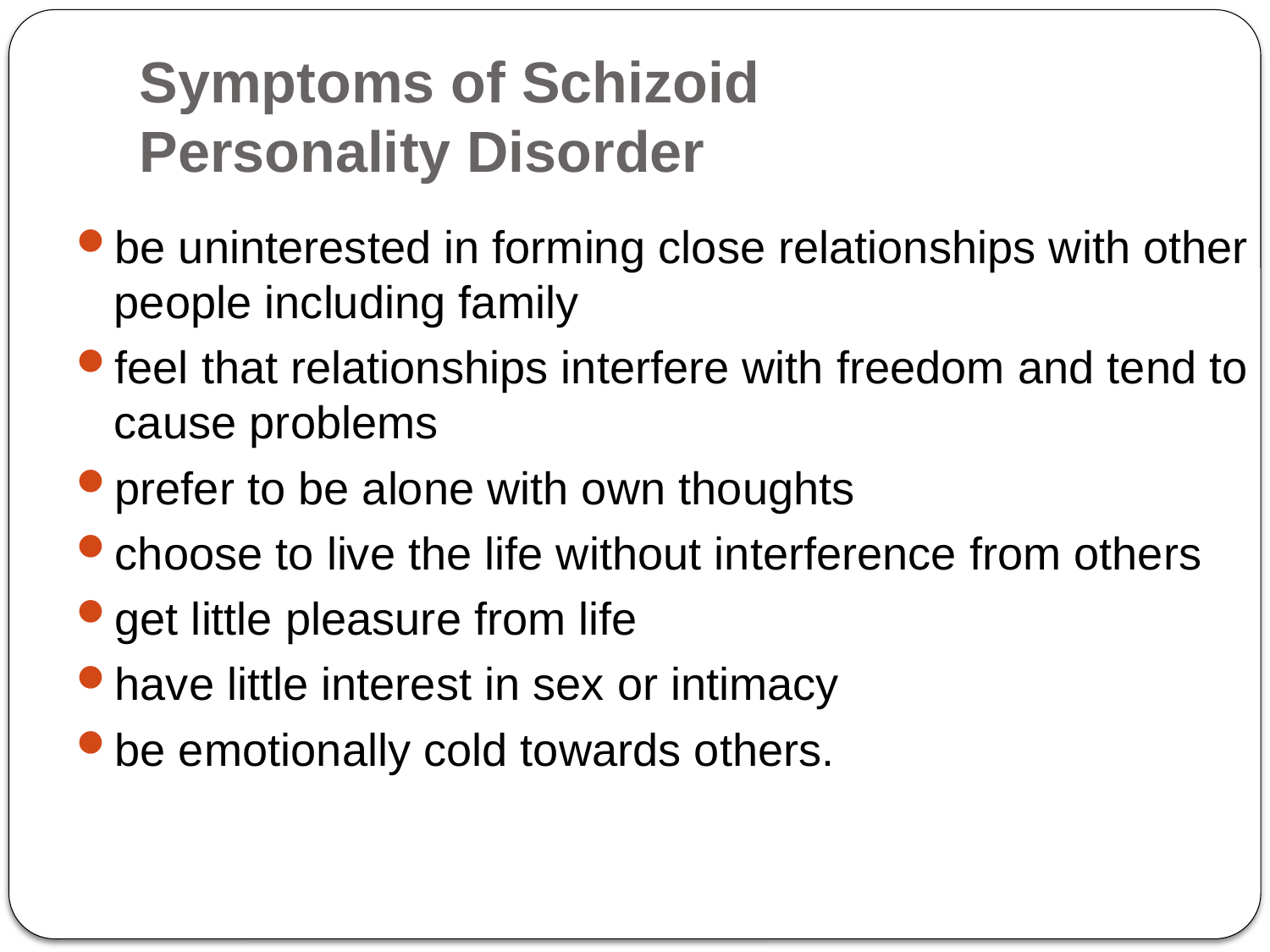

# Symptoms of Schizoid Personality Disorder
be uninterested in forming close relationships with other people including family
feel that relationships interfere with freedom and tend to cause problems
prefer to be alone with own thoughts
choose to live the life without interference from others
get little pleasure from life
have little interest in sex or intimacy
be emotionally cold towards others.